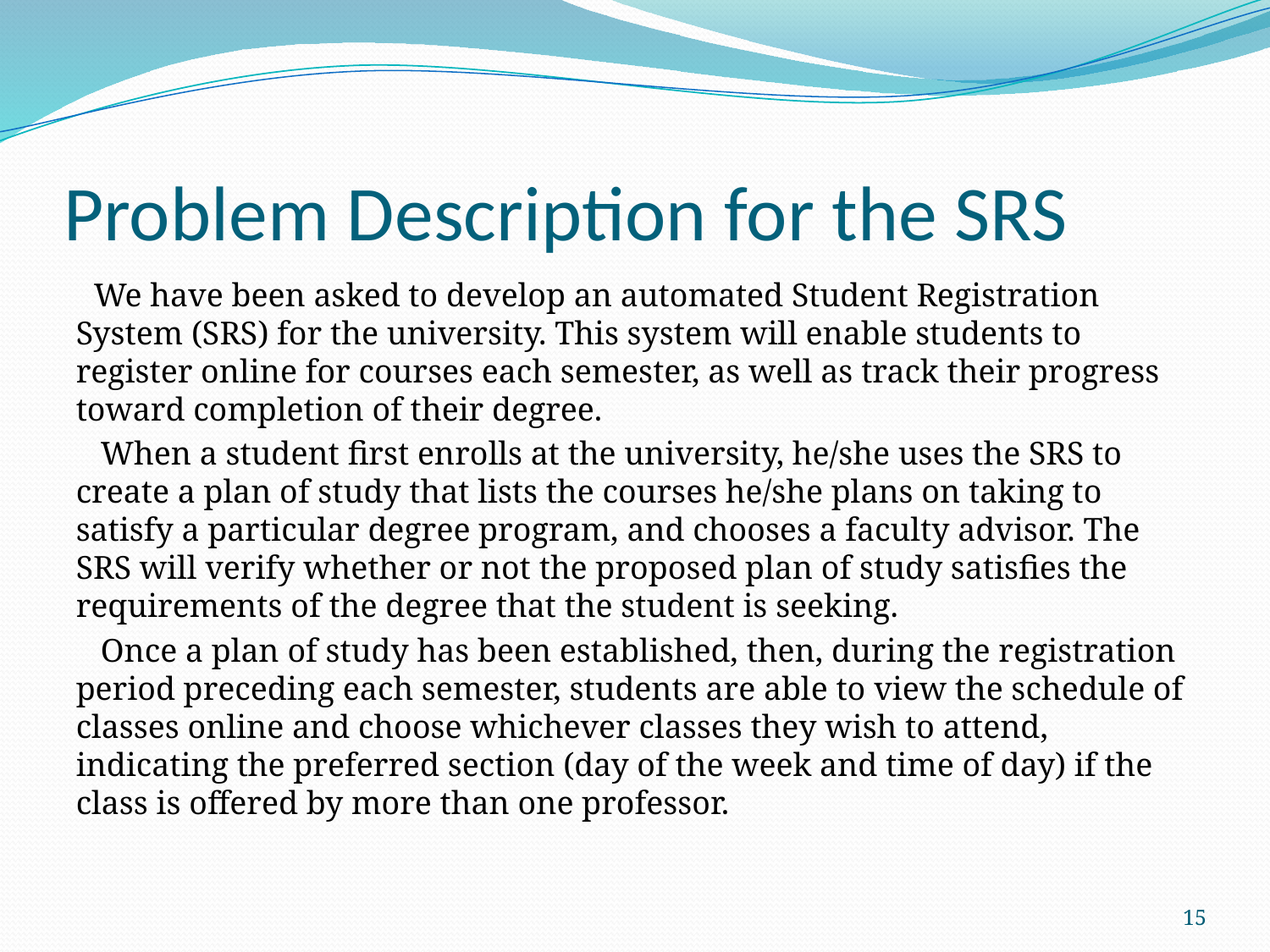

# Problem Description for the SRS
   We have been asked to develop an automated Student Registration System (SRS) for the university. This system will enable students to register online for courses each semester, as well as track their progress toward completion of their degree.
   When a student first enrolls at the university, he/she uses the SRS to create a plan of study that lists the courses he/she plans on taking to satisfy a particular degree program, and chooses a faculty advisor. The SRS will verify whether or not the proposed plan of study satisfies the requirements of the degree that the student is seeking.
   Once a plan of study has been established, then, during the registration period preceding each semester, students are able to view the schedule of classes online and choose whichever classes they wish to attend, indicating the preferred section (day of the week and time of day) if the class is offered by more than one professor.
15